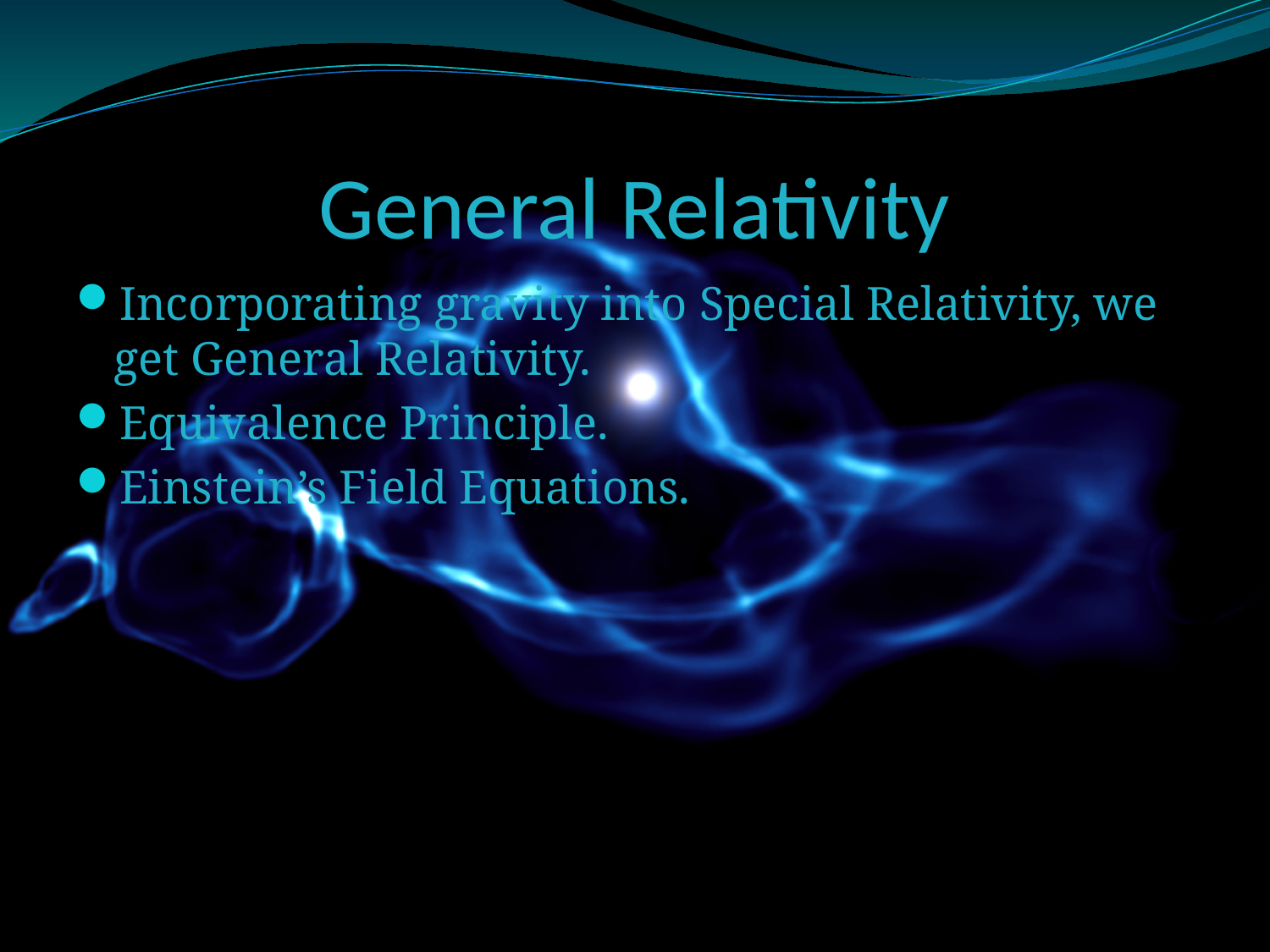

# General Relativity
Incorporating gravity into Special Relativity, we get General Relativity.
Equivalence Principle.
Einstein’s Field Equations.